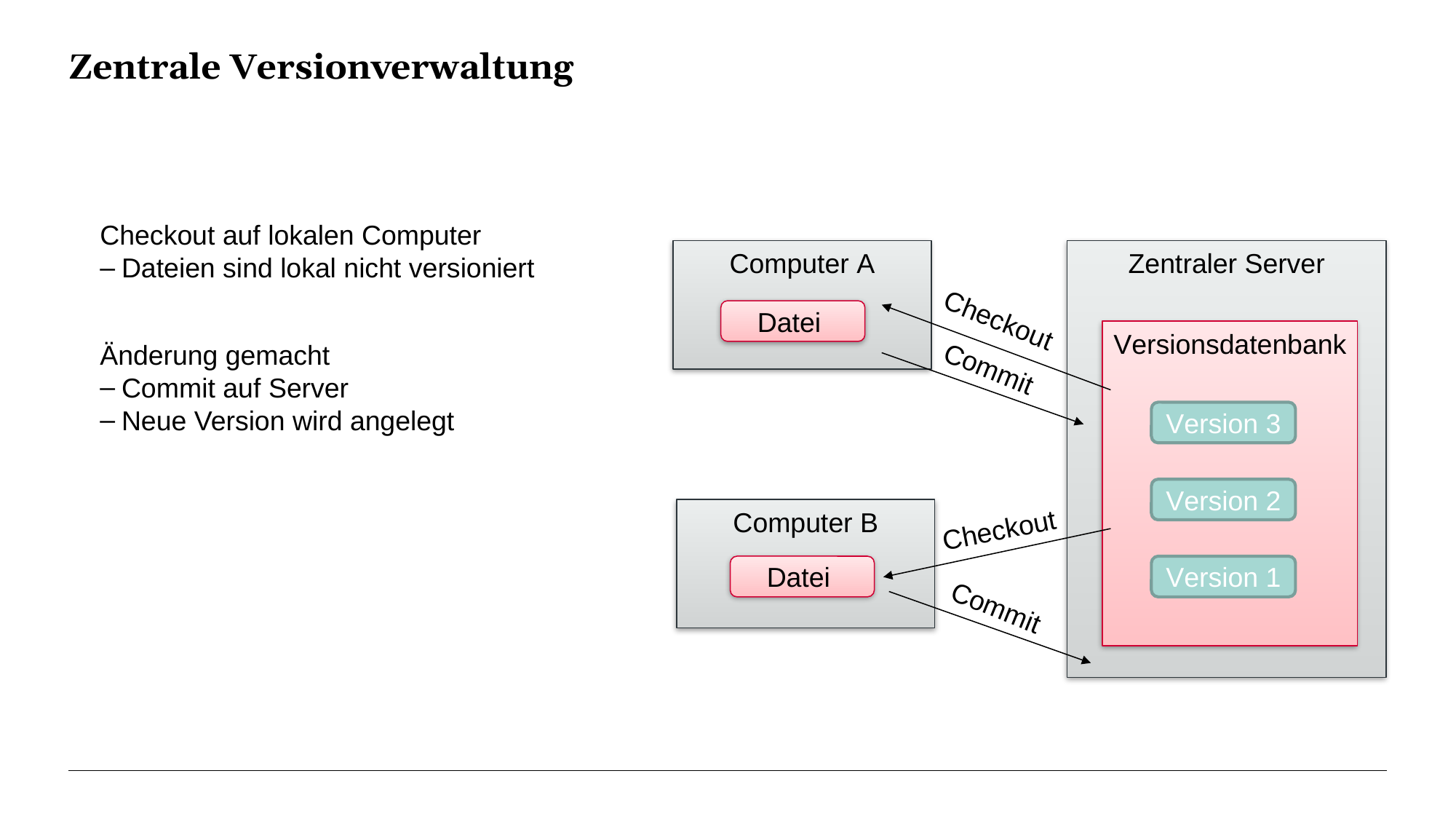

# Zentrale Versionverwaltung
Checkout auf lokalen Computer
Dateien sind lokal nicht versioniert

Änderung gemacht
Commit auf Server
Neue Version wird angelegt
Computer A
Zentraler Server
Checkout
Datei
Versionsdatenbank
Commit
Version 3
Version 2
Computer B
Checkout
Datei
Version 1
Commit